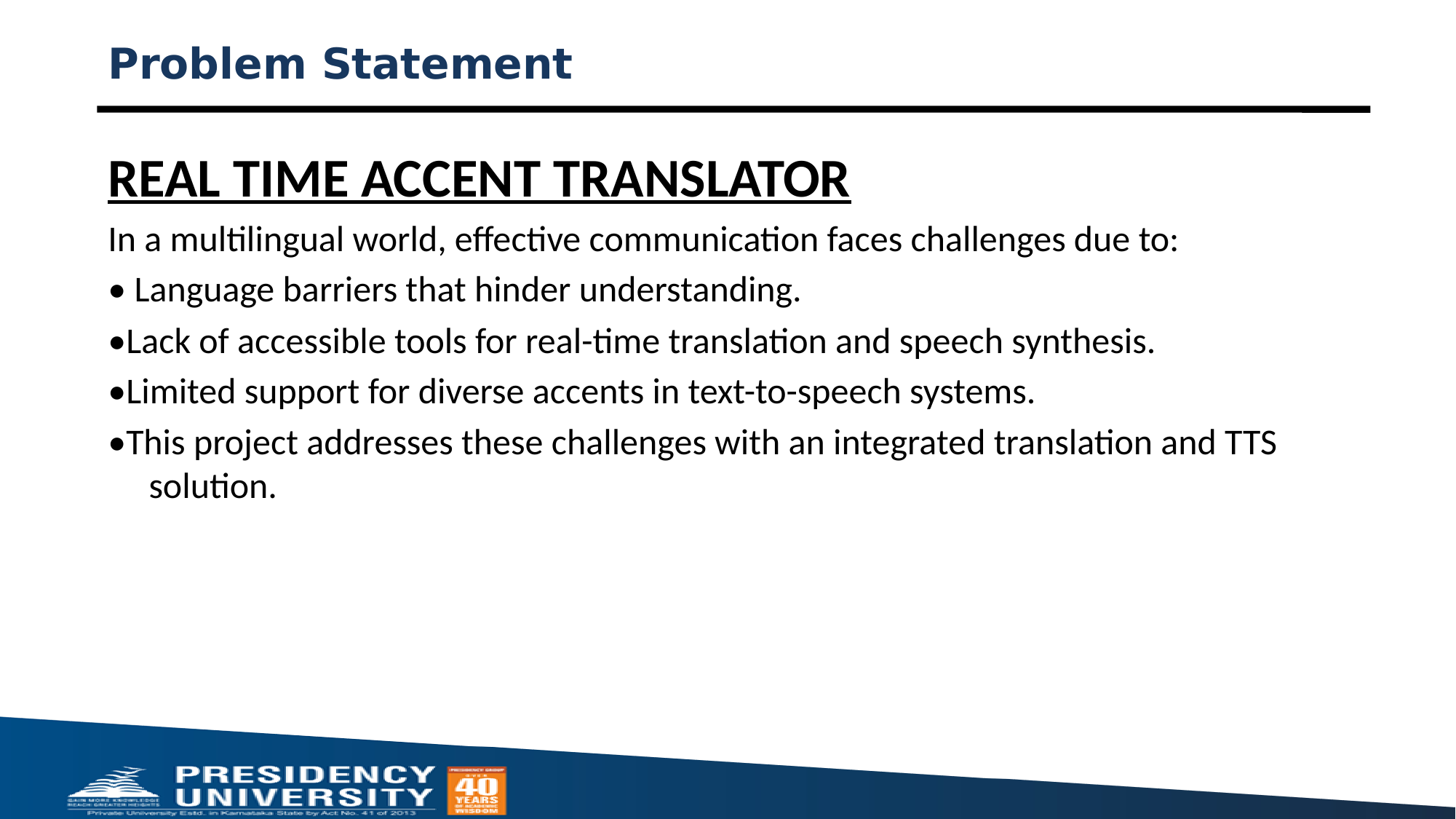

# Problem Statement
REAL TIME ACCENT TRANSLATOR
In a multilingual world, effective communication faces challenges due to:
• Language barriers that hinder understanding.
•Lack of accessible tools for real-time translation and speech synthesis.
•Limited support for diverse accents in text-to-speech systems.
•This project addresses these challenges with an integrated translation and TTS solution.